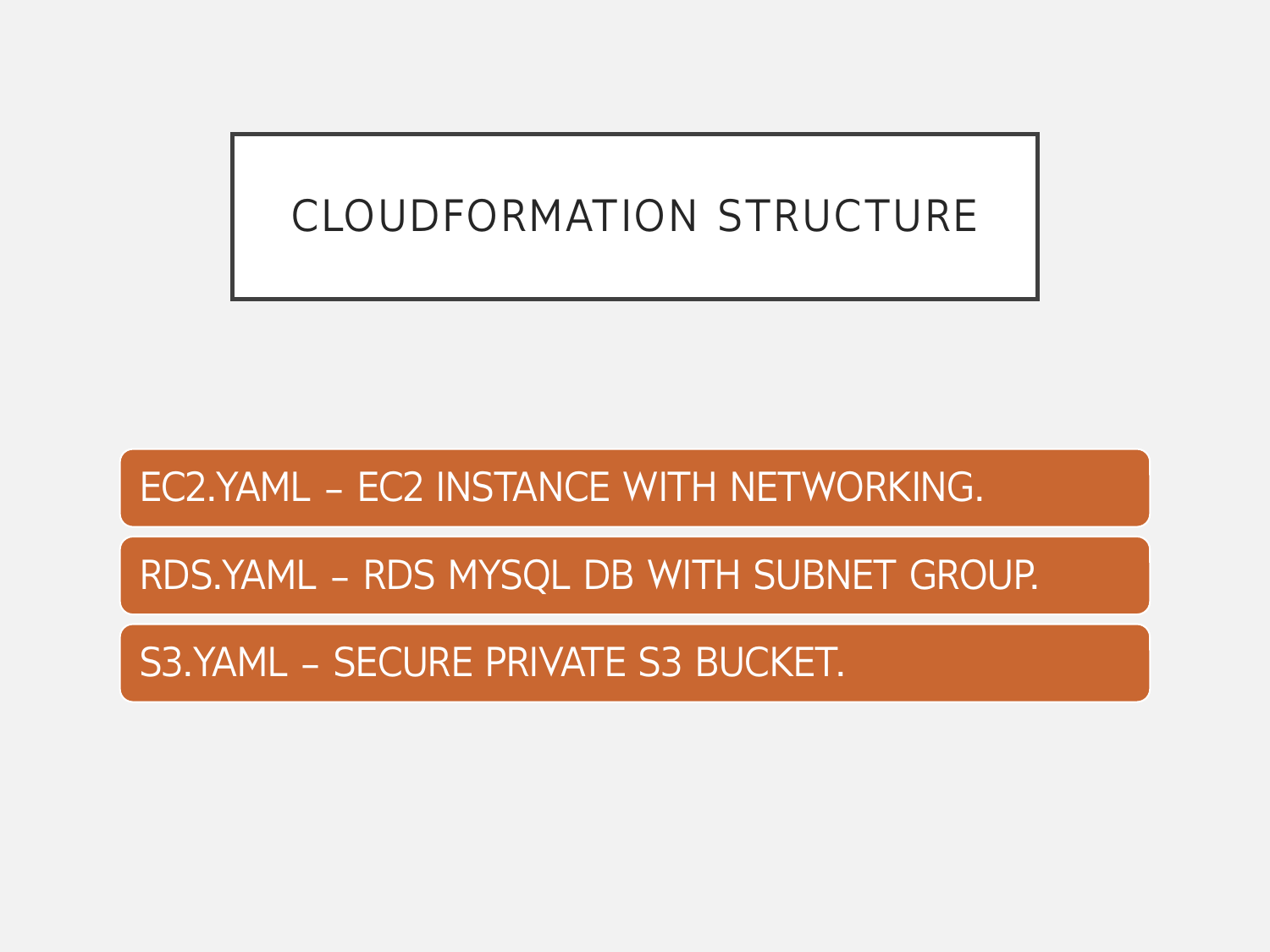

# CloudFormation Structure
EC2.YAML – EC2 INSTANCE WITH NETWORKING.
RDS.YAML – RDS MYSQL DB WITH SUBNET GROUP.
S3.YAML – SECURE PRIVATE S3 BUCKET.